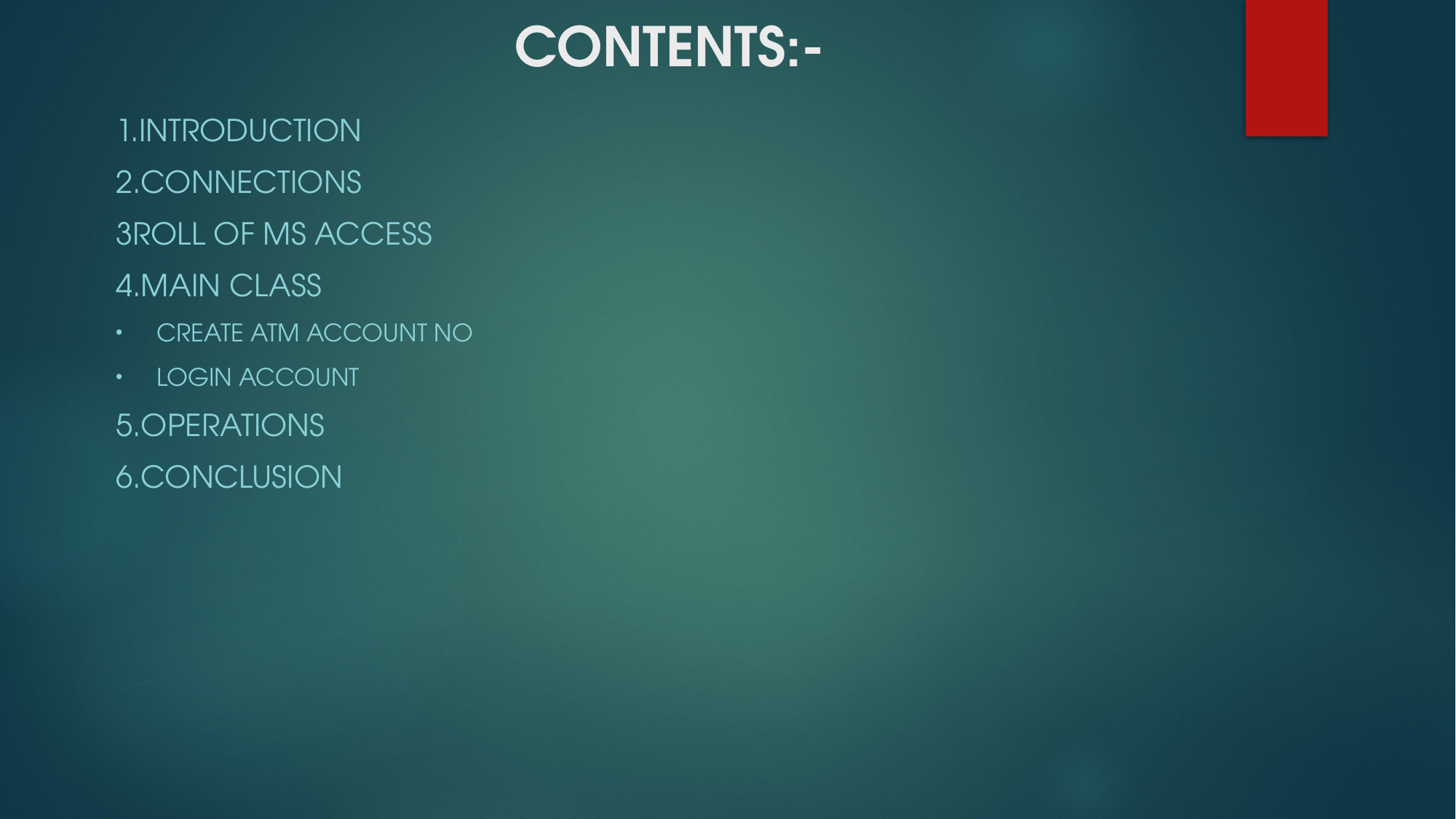

# CONTENTS:-
1.Introduction
2.CONNECTIONS
3ROLL of MS ACCESS
4.Main class
Create ATM ACCOUNT NO
LOGIN ACCOUNT
5.OPERATIONS
6.CONCLUSION